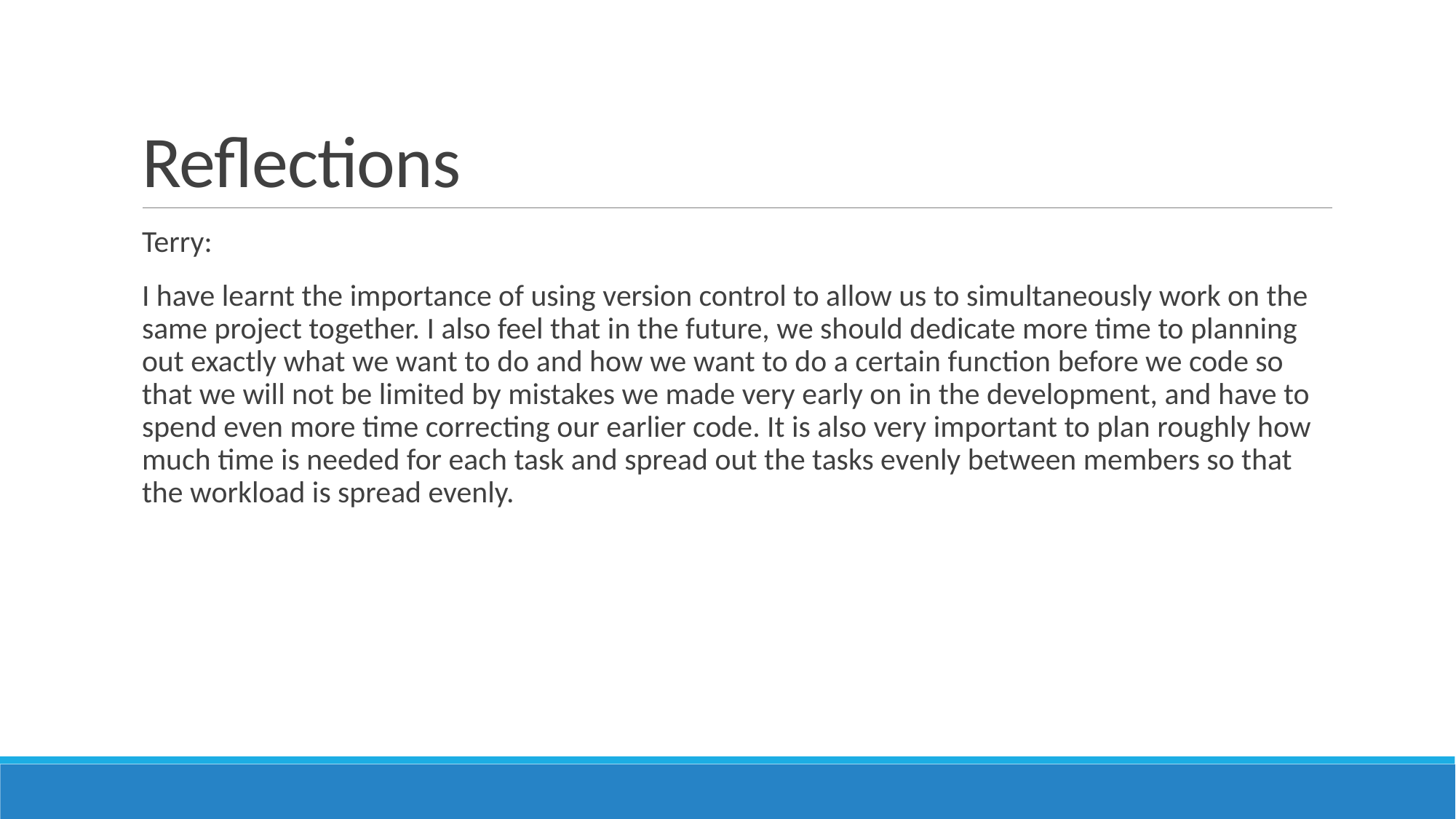

# Reflections
Terry:
I have learnt the importance of using version control to allow us to simultaneously work on the same project together. I also feel that in the future, we should dedicate more time to planning out exactly what we want to do and how we want to do a certain function before we code so that we will not be limited by mistakes we made very early on in the development, and have to spend even more time correcting our earlier code. It is also very important to plan roughly how much time is needed for each task and spread out the tasks evenly between members so that the workload is spread evenly.